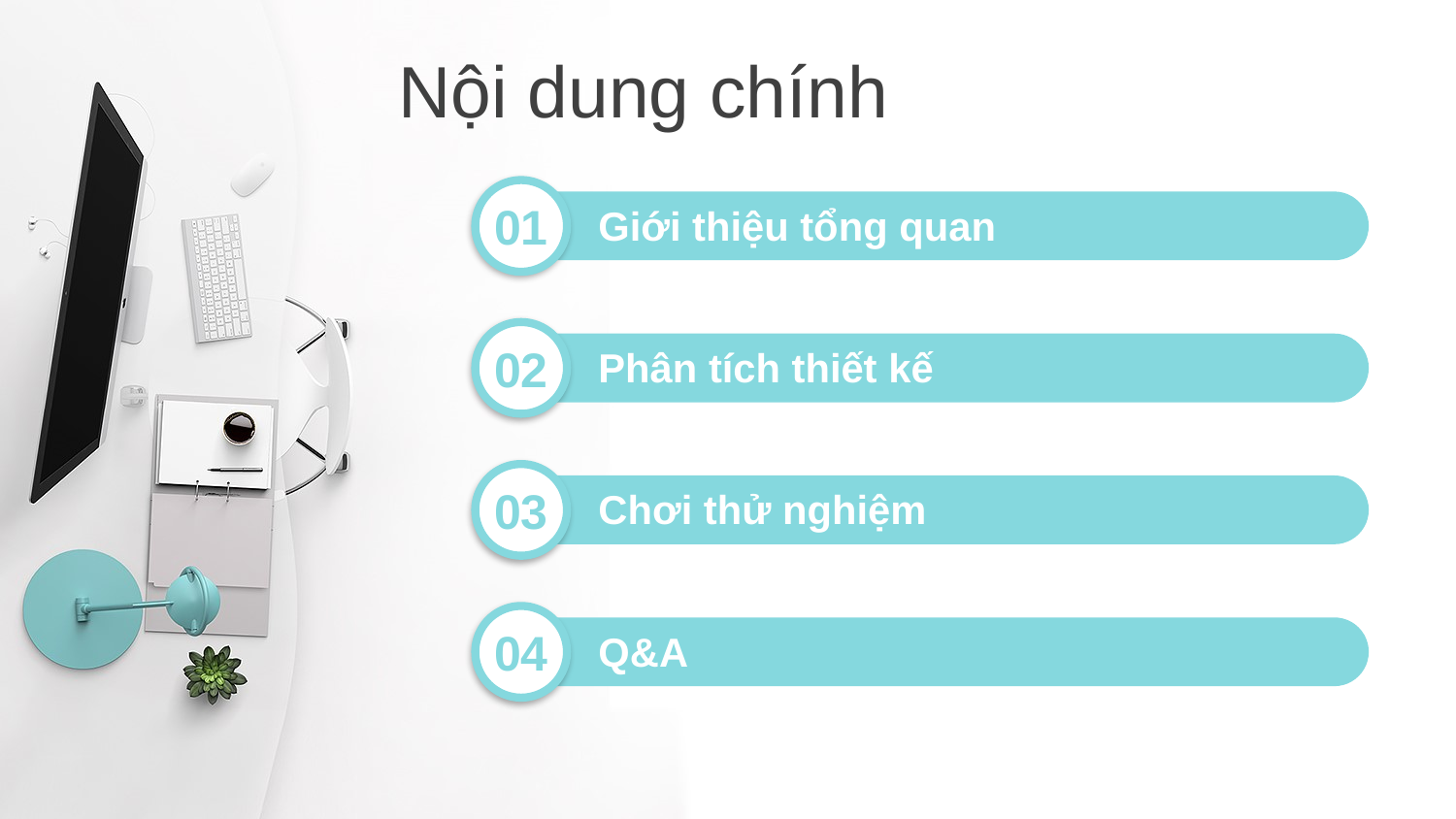

Nội dung chính

Giới thiệu tổng quan
01

Phân tích thiết kế
02

Chơi thử nghiệm
03

Q&A
04